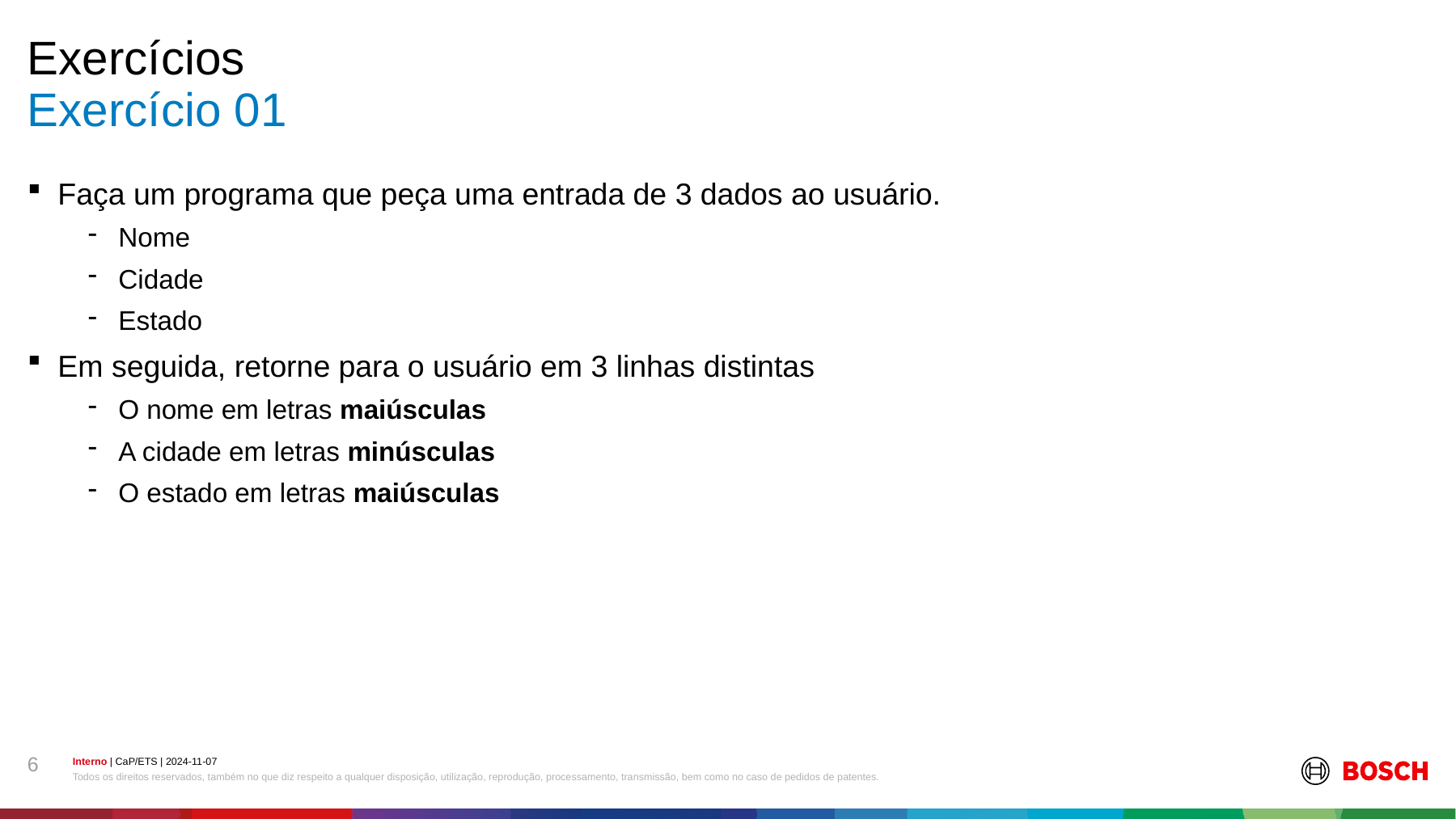

Exercícios
# Exercício 01
Faça um programa que peça uma entrada de 3 dados ao usuário.
Nome
Cidade
Estado
Em seguida, retorne para o usuário em 3 linhas distintas
O nome em letras maiúsculas
A cidade em letras minúsculas
O estado em letras maiúsculas
6